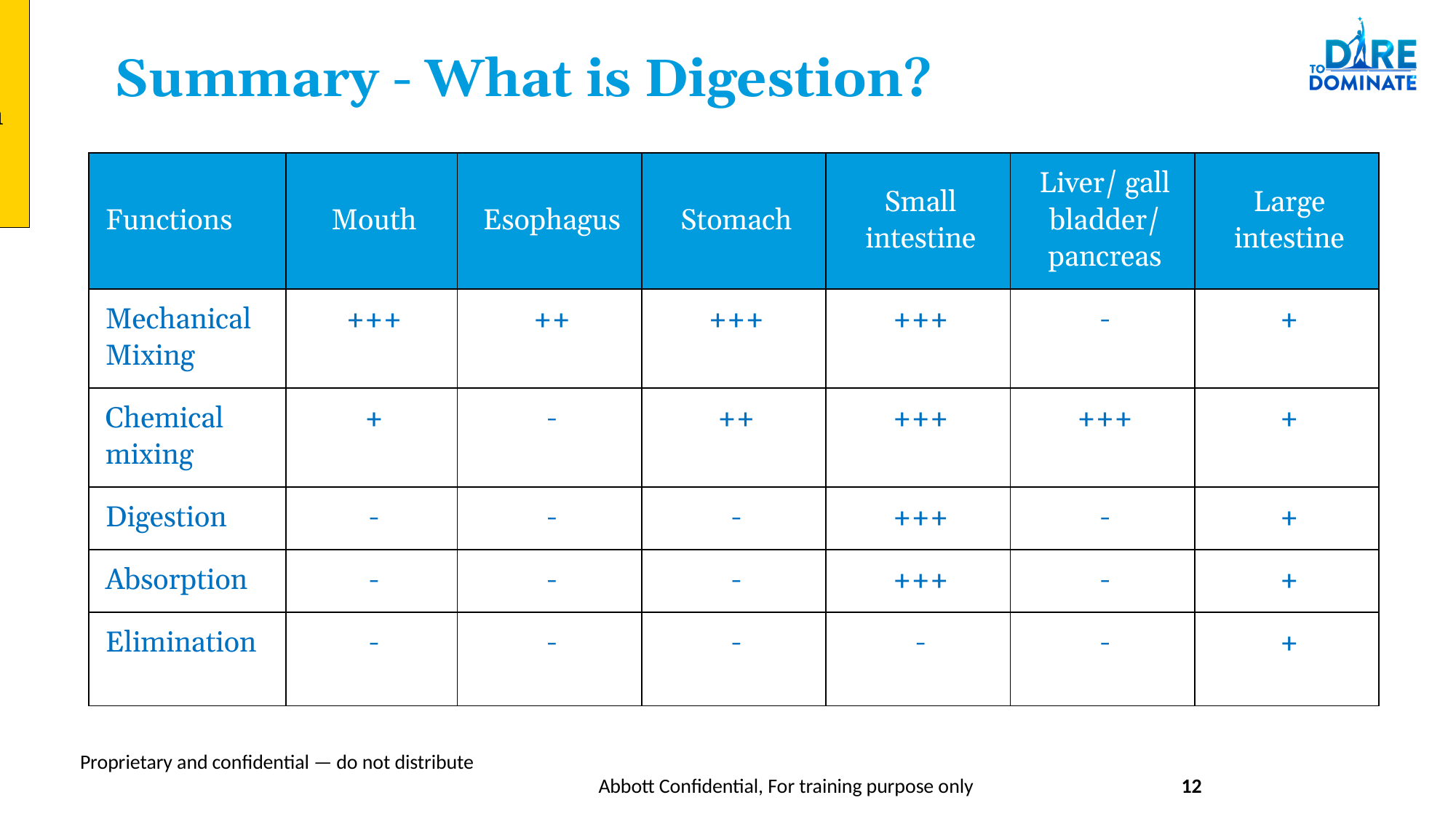

Note to SME: Need Clarification on how to explain the table.
# Summary - What is Digestion?
| Functions | Mouth | Esophagus | Stomach | Small intestine | Liver/ gall bladder/ pancreas | Large intestine |
| --- | --- | --- | --- | --- | --- | --- |
| Mechanical Mixing | +++ | ++ | +++ | +++ | - | + |
| Chemical mixing | + | - | ++ | +++ | +++ | + |
| Digestion | - | - | - | +++ | - | + |
| Absorption | - | - | - | +++ | - | + |
| Elimination | - | - | - | - | - | + |
Abbott Confidential, For training purpose only
12